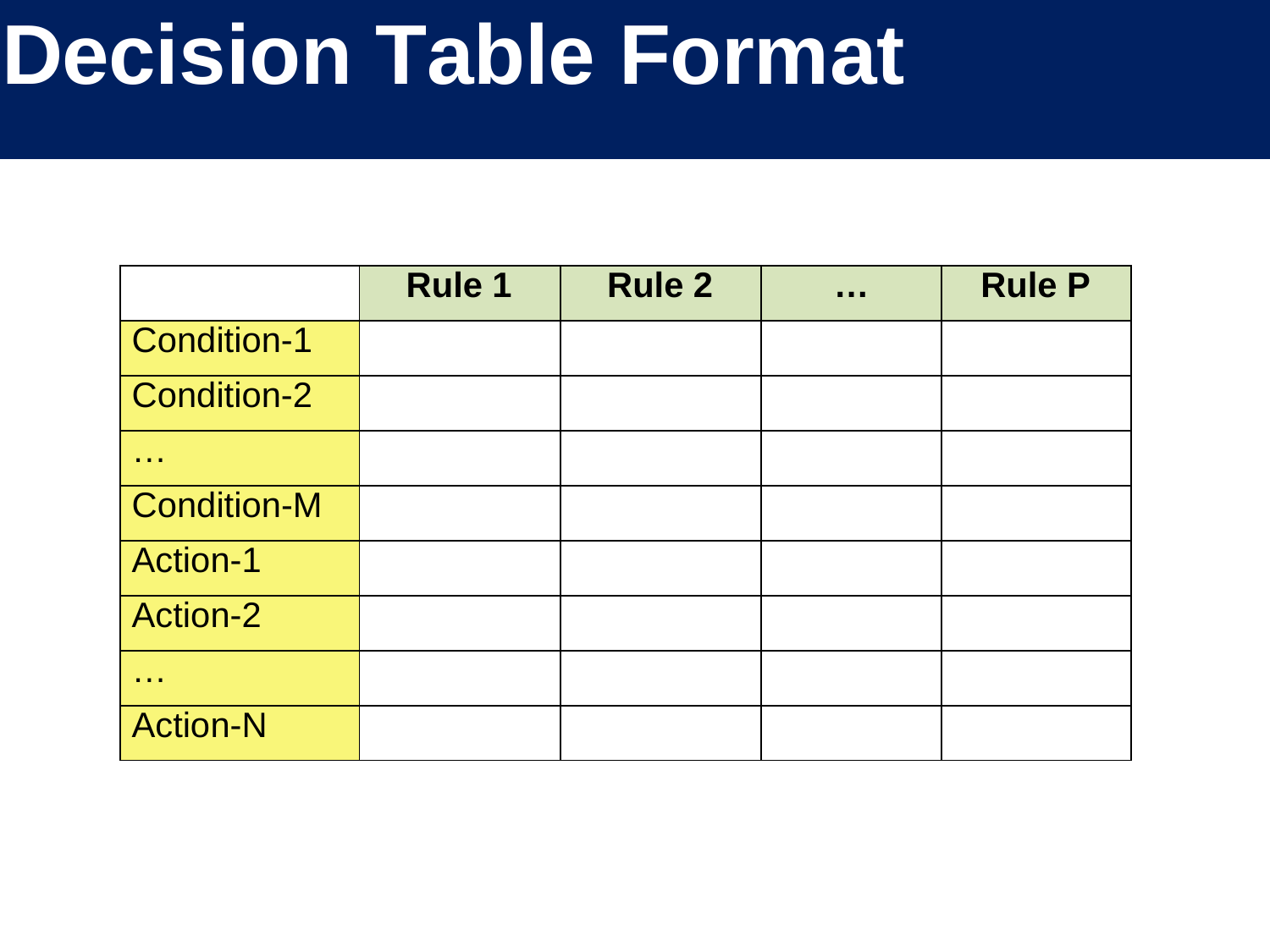

# Decision Table Format
|  | Rule 1 | Rule 2 | … | Rule P |
| --- | --- | --- | --- | --- |
| Condition-1 |  |  |  |  |
| Condition-2 |  |  |  |  |
| … |  |  |  |  |
| Condition-M |  |  |  |  |
| Action-1 |  |  |  |  |
| Action-2 |  |  |  |  |
| … |  |  |  |  |
| Action-N |  |  |  |  |